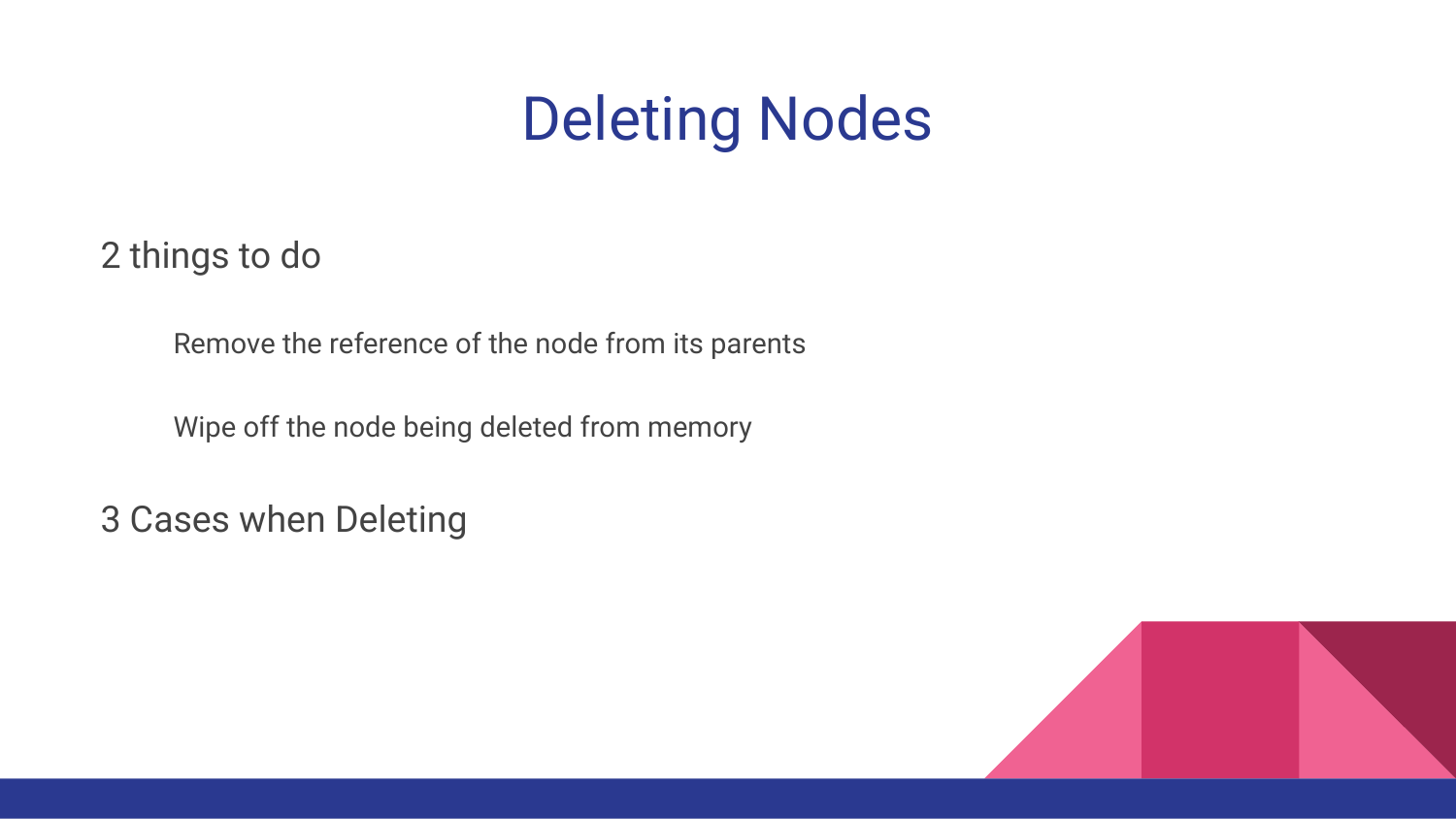

# Deleting Nodes
2 things to do
Remove the reference of the node from its parents
Wipe off the node being deleted from memory
3 Cases when Deleting